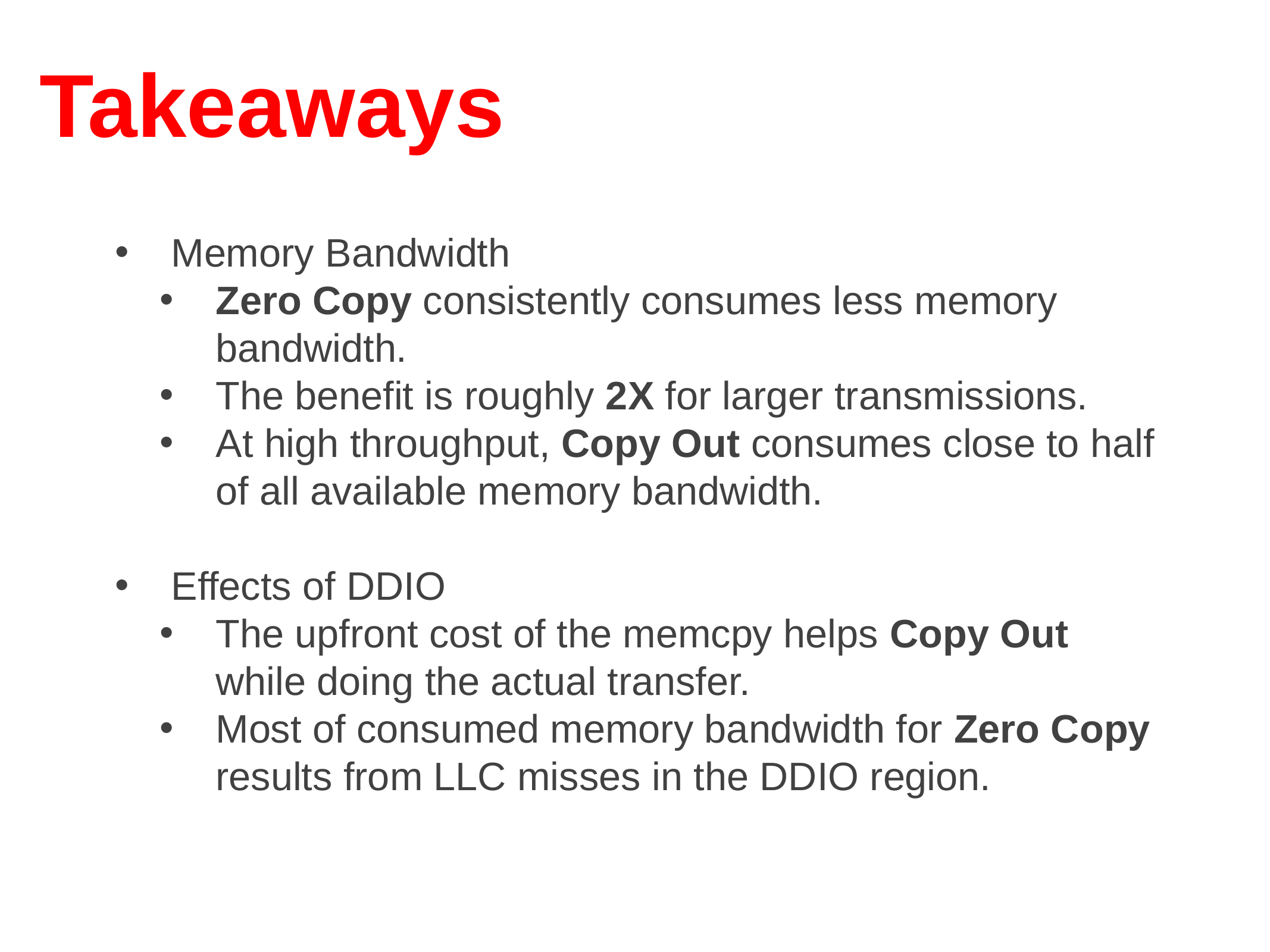

# Takeaways
Memory Bandwidth
Zero Copy consistently consumes less memory bandwidth.
The benefit is roughly 2X for larger transmissions.
At high throughput, Copy Out consumes close to half of all available memory bandwidth.

Effects of DDIO
The upfront cost of the memcpy helps Copy Out while doing the actual transfer.
Most of consumed memory bandwidth for Zero Copy results from LLC misses in the DDIO region.